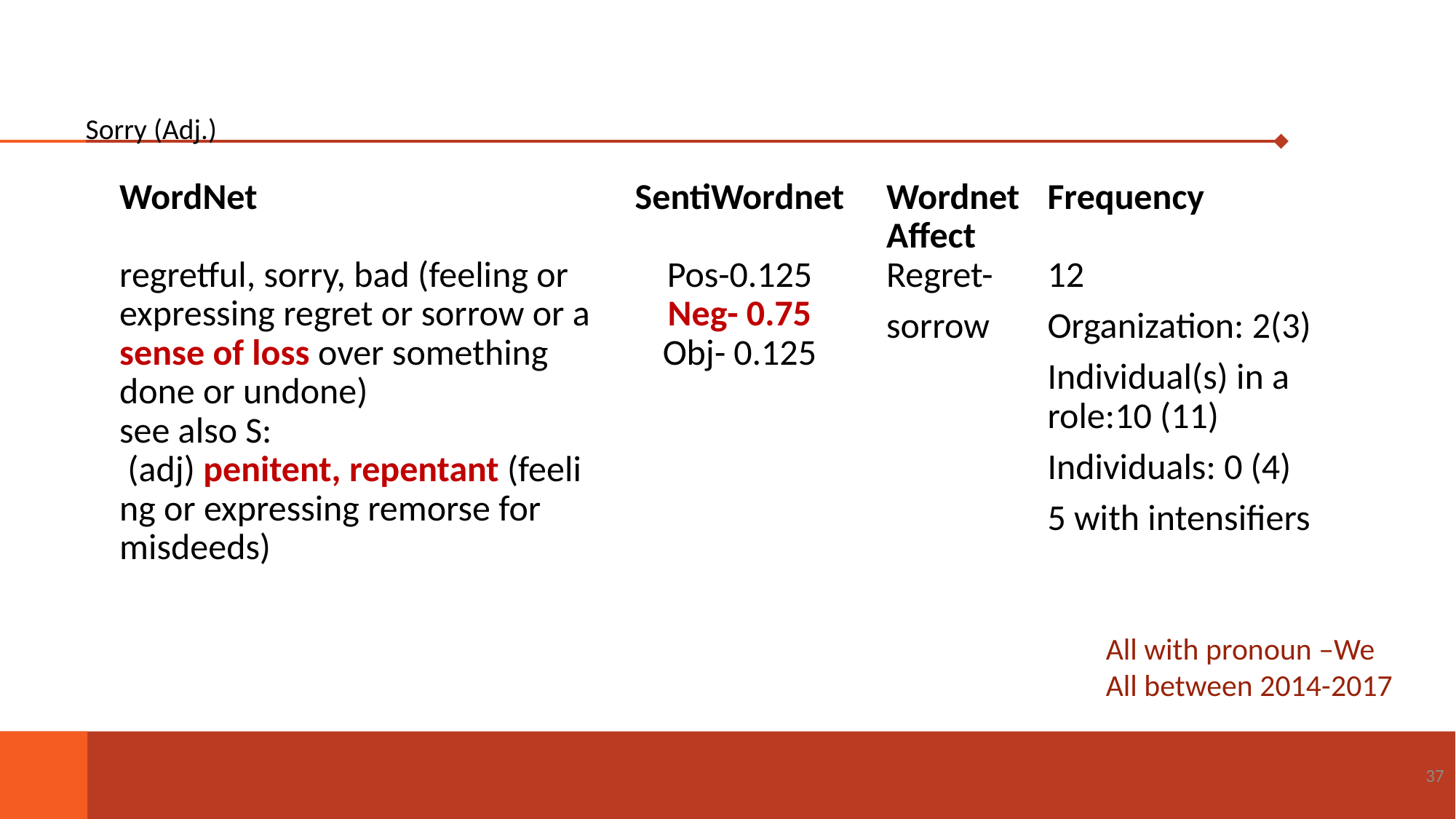

# Sorry (Adj.)
|  | WordNet | SentiWordnet | Wordnet Affect | Frequency |
| --- | --- | --- | --- | --- |
|  | regretful, sorry, bad (feeling or expressing regret or sorrow or a sense of loss over something done or undone)  see also S: (adj) penitent, repentant (feeling or expressing remorse for misdeeds) | Pos-0.125 Neg- 0.75 Obj- 0.125 | Regret- sorrow | 12 Organization: 2(3) Individual(s) in a role:10 (11) Individuals: 0 (4) 5 with intensifiers |

All with pronoun –We
All between 2014-2017
37